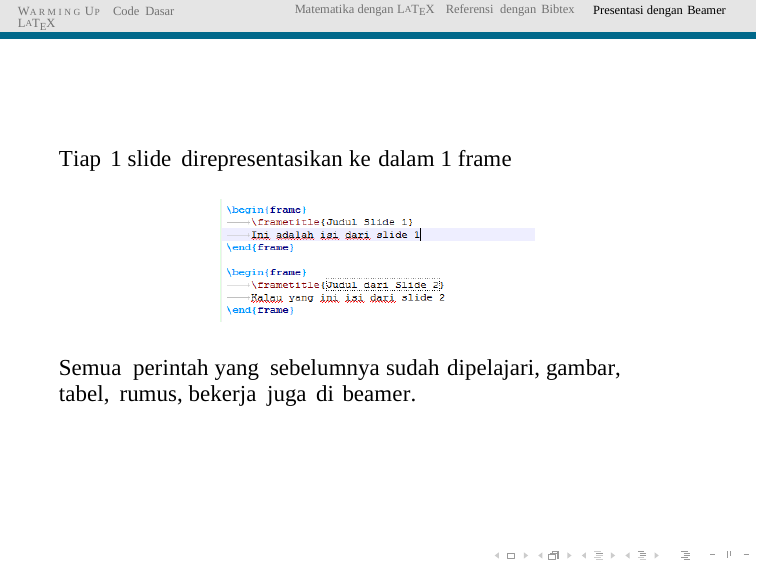

WA R M I N G UP     Code Dasar LATEX
Matematika dengan LATEX   Referensi  dengan Bibtex
Presentasi dengan Beamer

Tiap 1 slide direpresentasikan ke dalam 1 frame

Semua perintah yang sebelumnya sudah dipelajari, gambar,
tabel, rumus, bekerja juga di beamer.